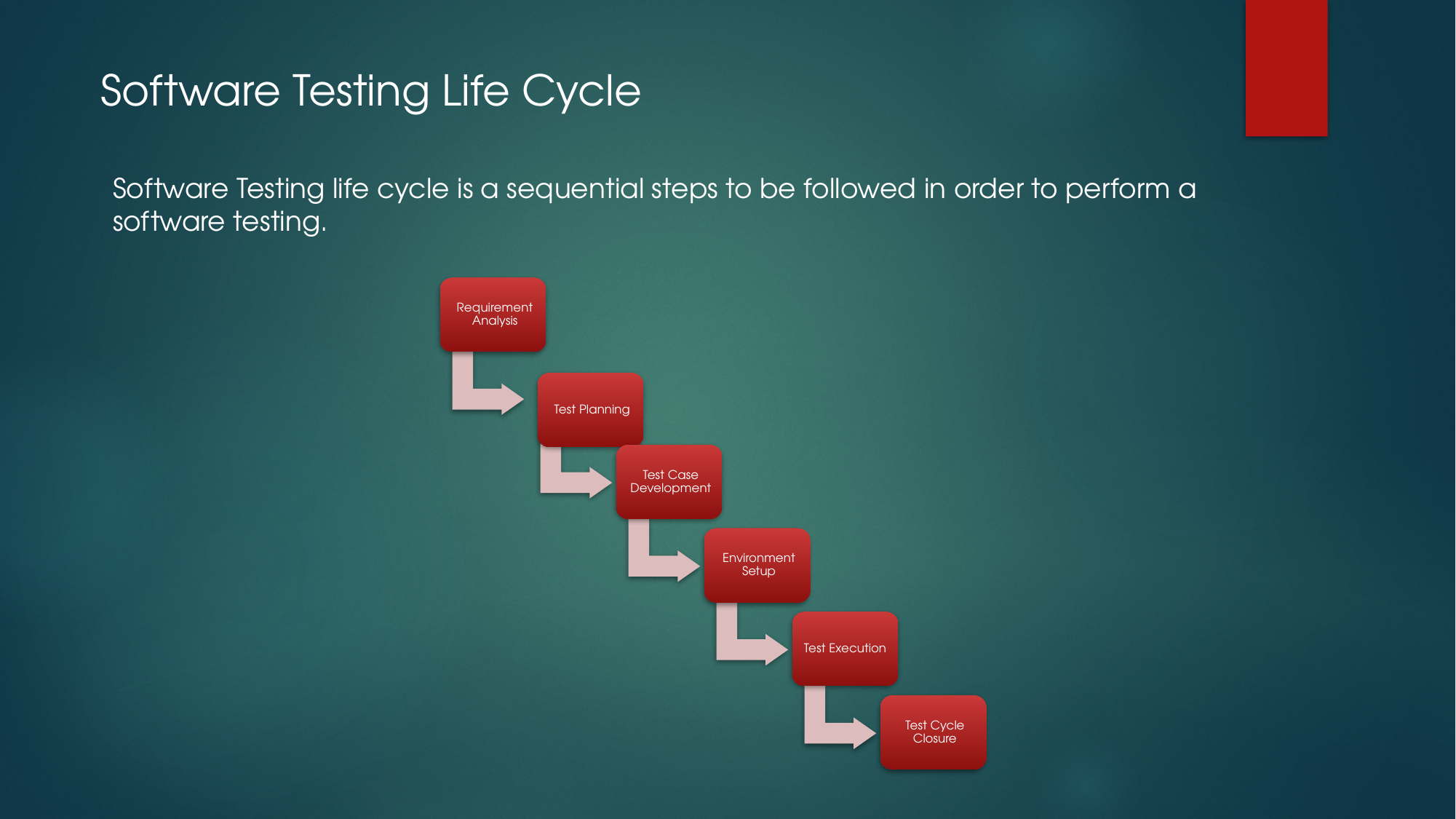

Software Testing Life Cycle
Software Testing life cycle is a sequential steps to be followed in order to perform a software testing.
Requirement Analysis
Test Planning
Test Case Development
Environment Setup
Test Execution
Test Cycle Closure